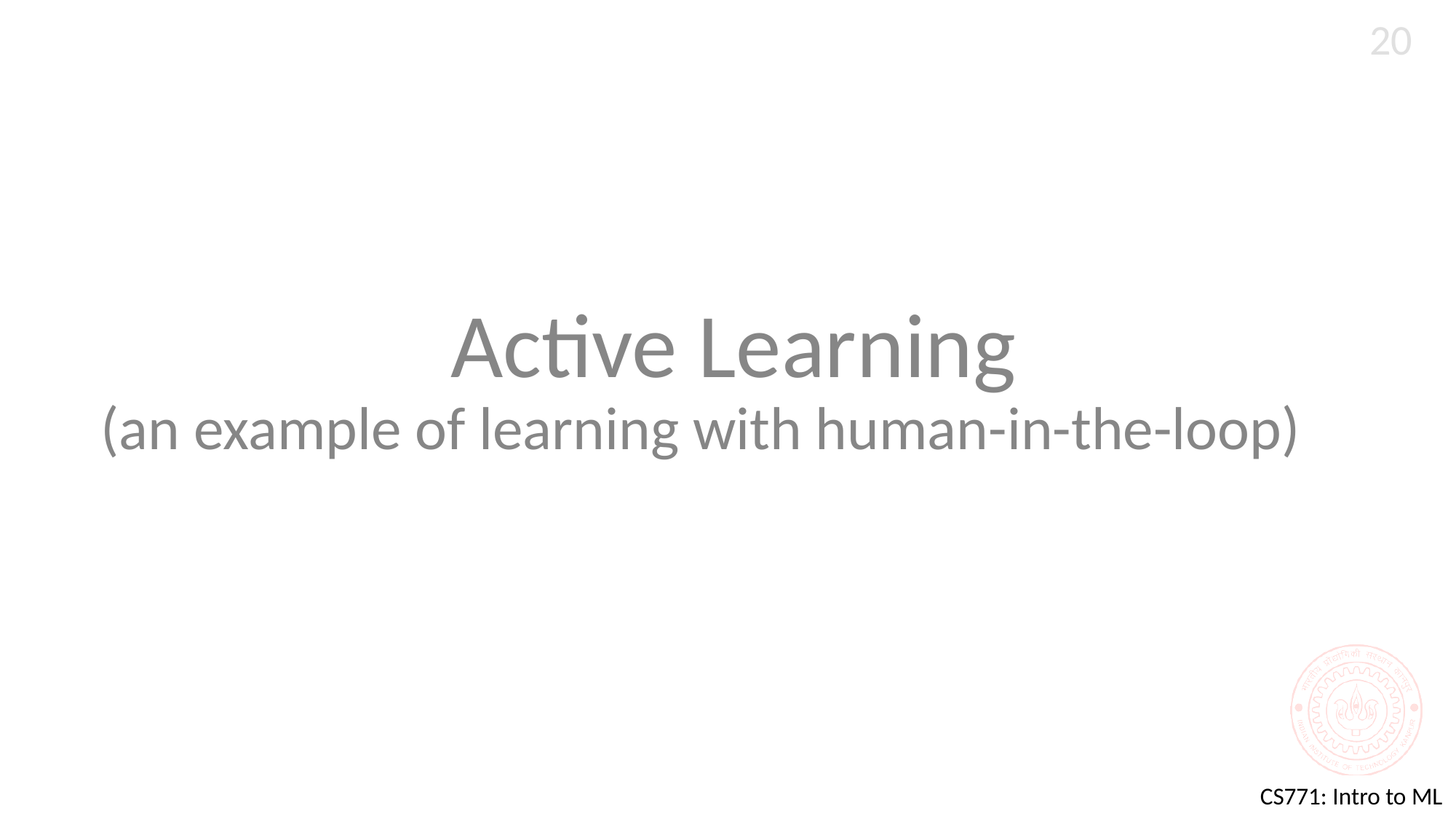

20
# Active Learning (an example of learning with human-in-the-loop)